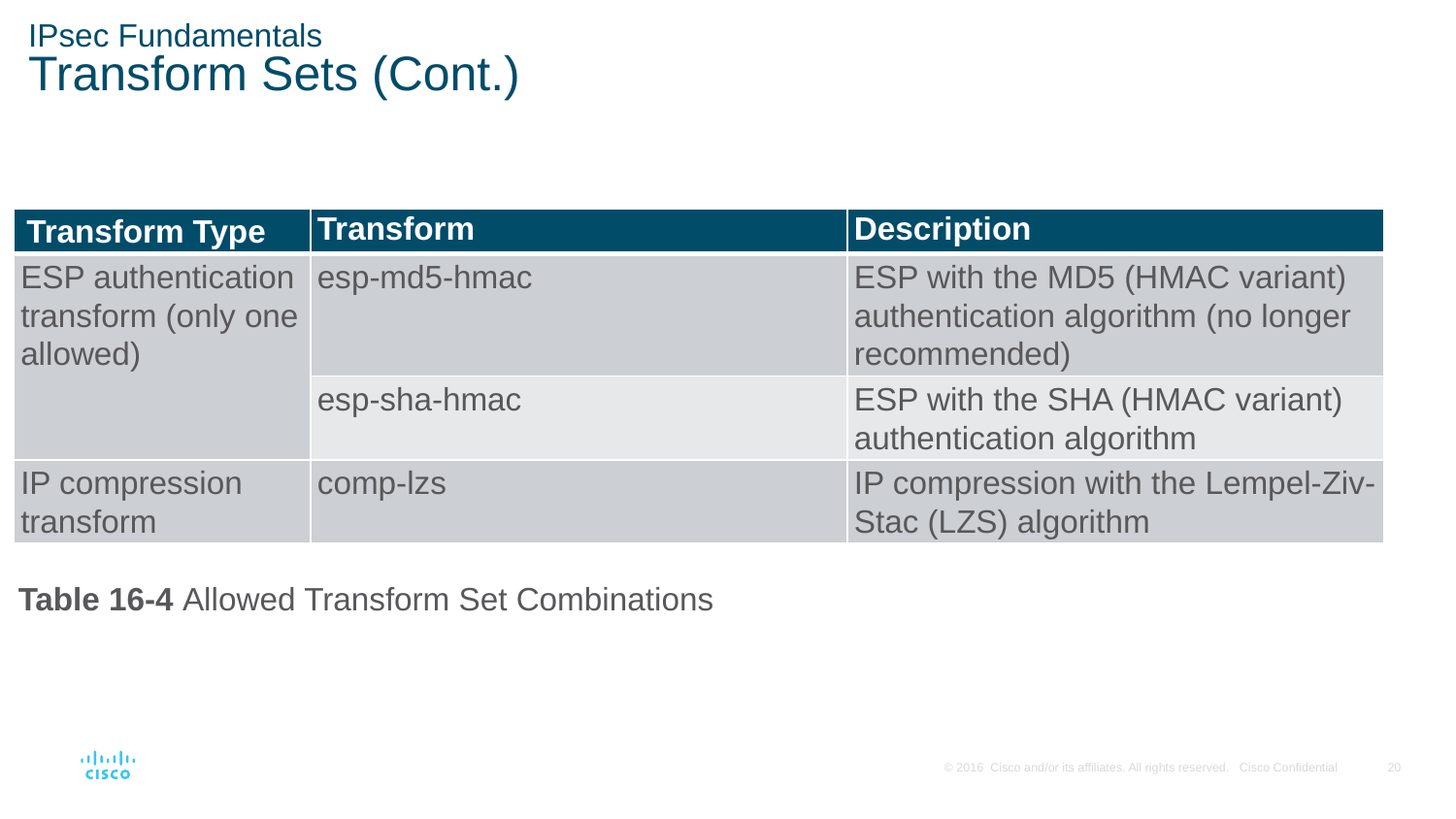

# IPsec Fundamentals Transform Sets (Cont.)
| Transform Type | Transform | Description |
| --- | --- | --- |
| ESP authentication transform (only one allowed) | esp-md5-hmac | ESP with the MD5 (HMAC variant) authentication algorithm (no longer recommended) |
|  | esp-sha-hmac | ESP with the SHA (HMAC variant) authentication algorithm |
| IP compression transform | comp-lzs | IP compression with the Lempel-Ziv-Stac (LZS) algorithm |
Table 16-4 Allowed Transform Set Combinations